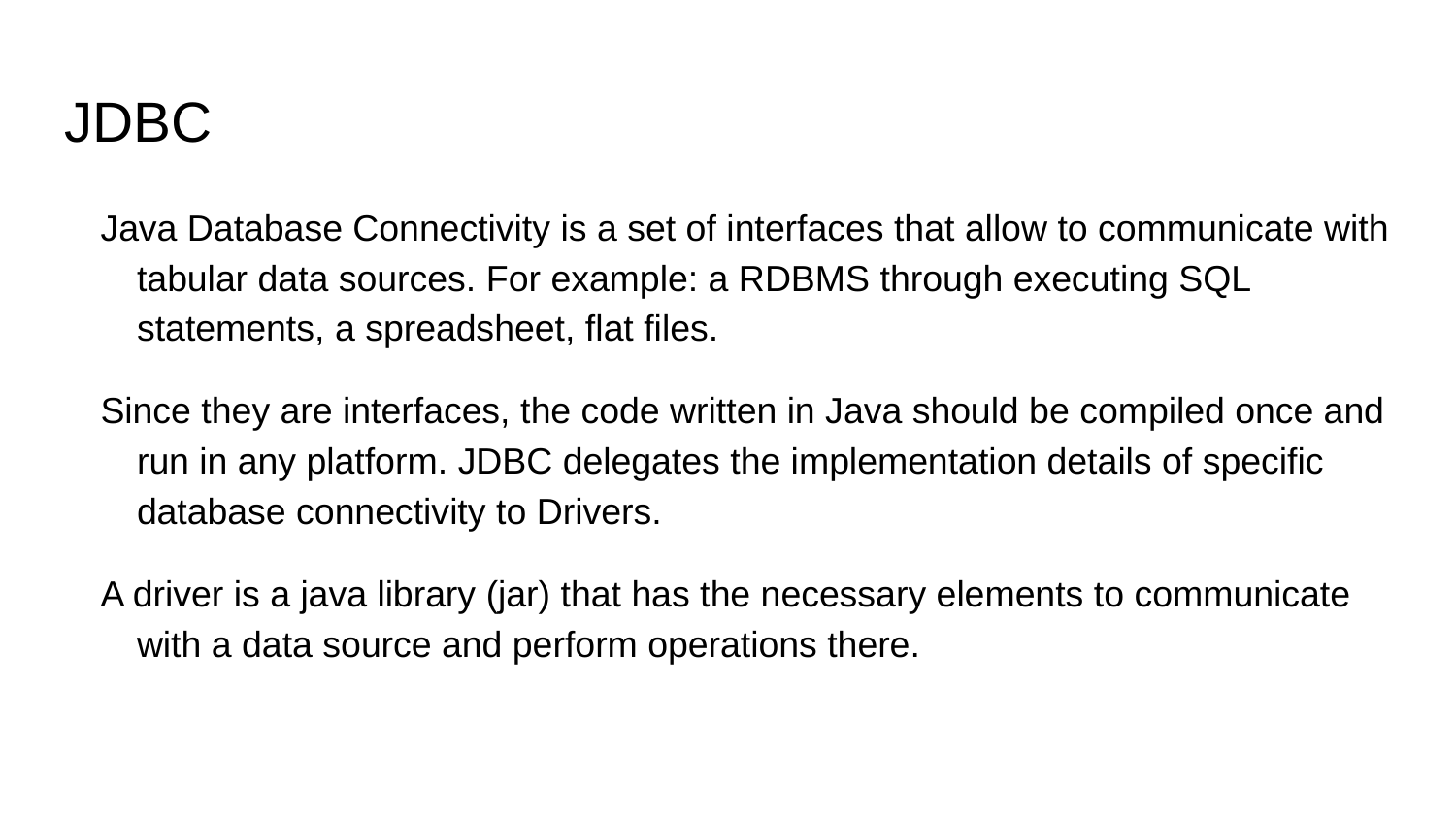

# JDBC
Java Database Connectivity is a set of interfaces that allow to communicate with tabular data sources. For example: a RDBMS through executing SQL statements, a spreadsheet, flat files.
Since they are interfaces, the code written in Java should be compiled once and run in any platform. JDBC delegates the implementation details of specific database connectivity to Drivers.
A driver is a java library (jar) that has the necessary elements to communicate with a data source and perform operations there.